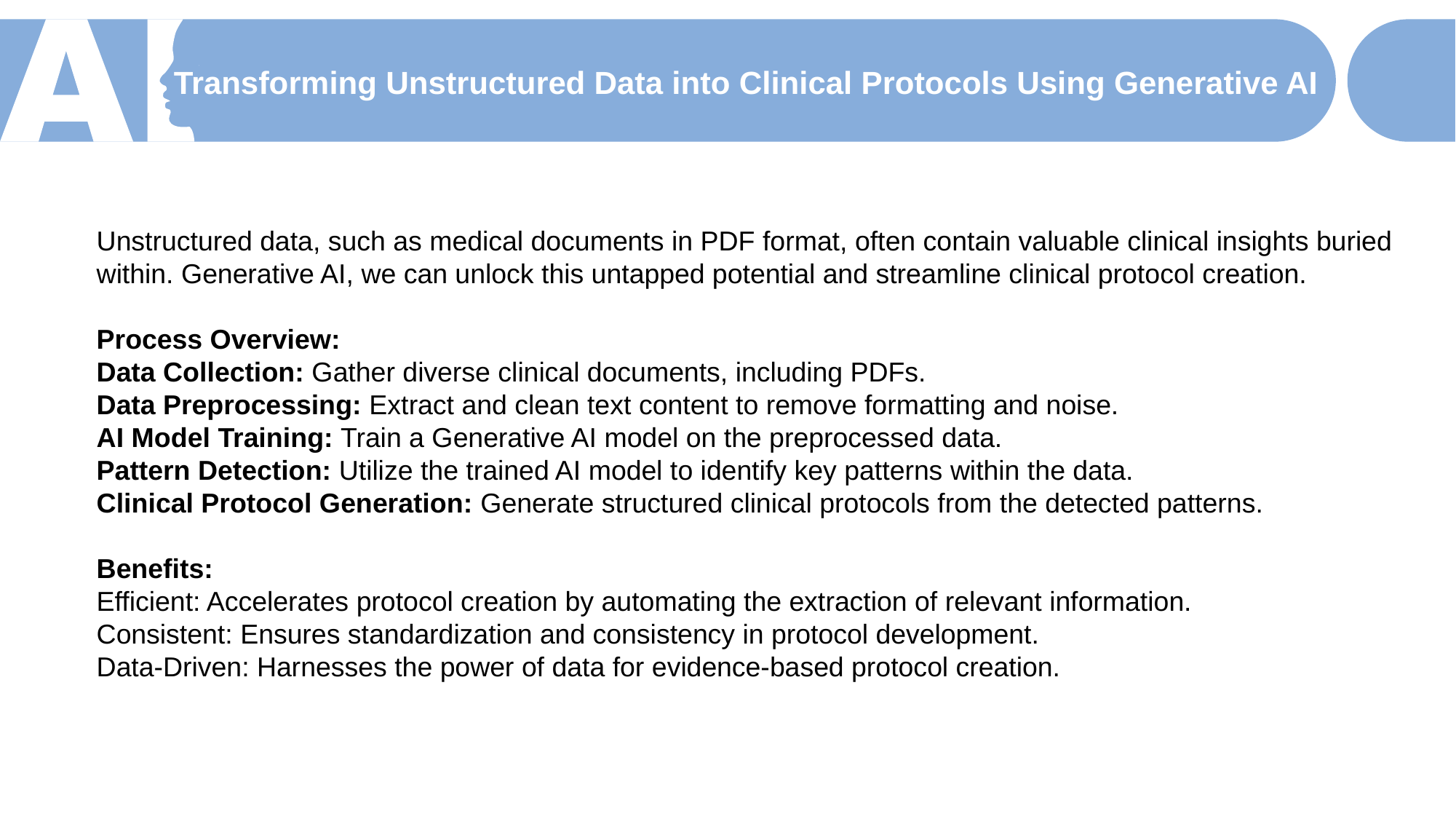

Transforming Unstructured Data into Clinical Protocols Using Generative AI
Unstructured data, such as medical documents in PDF format, often contain valuable clinical insights buried within. Generative AI, we can unlock this untapped potential and streamline clinical protocol creation.

Process Overview:
Data Collection: Gather diverse clinical documents, including PDFs.
Data Preprocessing: Extract and clean text content to remove formatting and noise.
AI Model Training: Train a Generative AI model on the preprocessed data.
Pattern Detection: Utilize the trained AI model to identify key patterns within the data.
Clinical Protocol Generation: Generate structured clinical protocols from the detected patterns.

Benefits:
Efficient: Accelerates protocol creation by automating the extraction of relevant information.
Consistent: Ensures standardization and consistency in protocol development.
Data-Driven: Harnesses the power of data for evidence-based protocol creation.